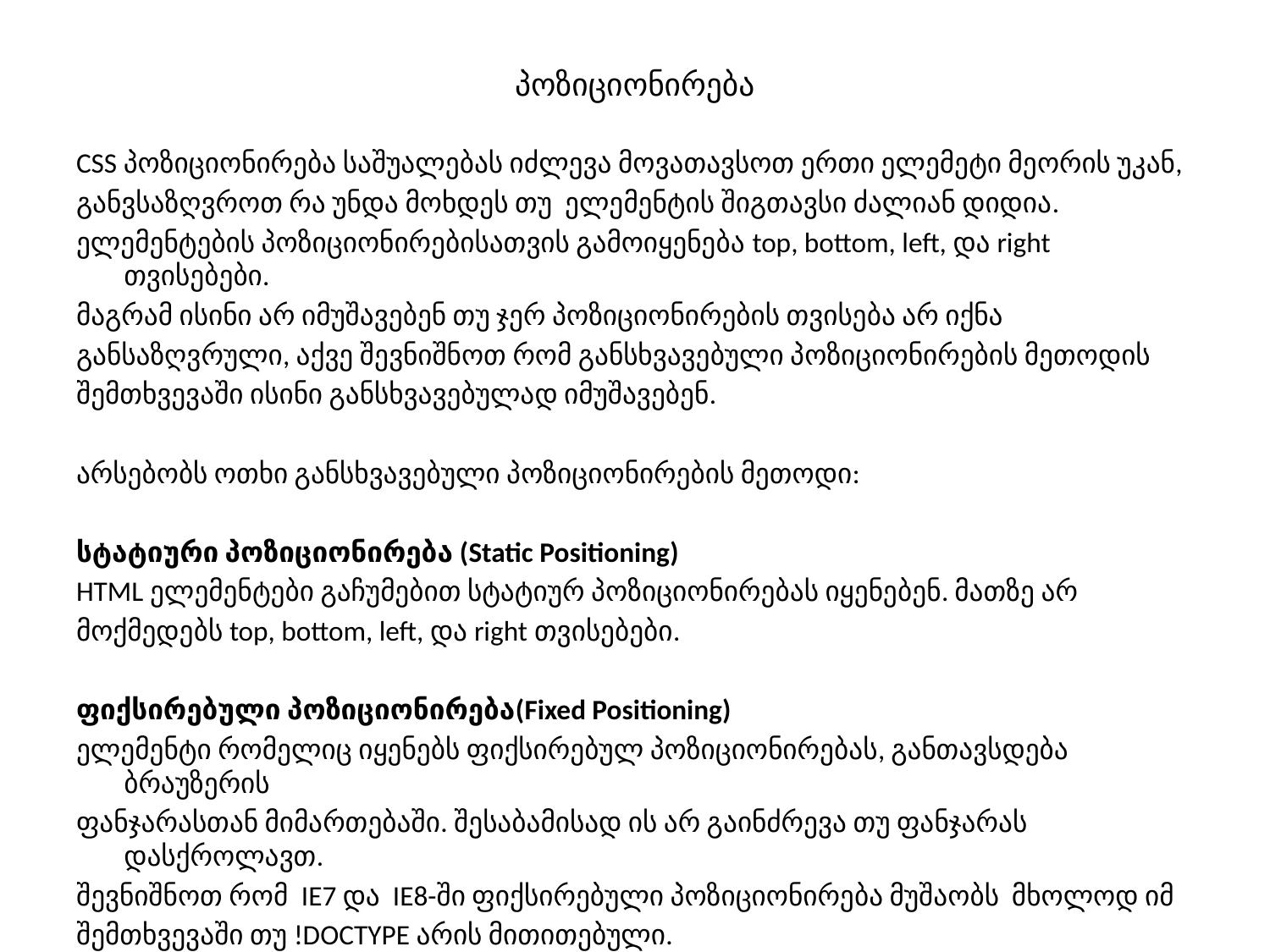

# პოზიციონირება
CSS პოზიციონირება საშუალებას იძლევა მოვათავსოთ ერთი ელემეტი მეორის უკან,
განვსაზღვროთ რა უნდა მოხდეს თუ  ელემენტის შიგთავსი ძალიან დიდია.
ელემენტების პოზიციონირებისათვის გამოიყენება top, bottom, left, და right თვისებები.
მაგრამ ისინი არ იმუშავებენ თუ ჯერ პოზიციონირების თვისება არ იქნა
განსაზღვრული, აქვე შევნიშნოთ რომ განსხვავებული პოზიციონირების მეთოდის
შემთხვევაში ისინი განსხვავებულად იმუშავებენ.

არსებობს ოთხი განსხვავებული პოზიციონირების მეთოდი:

სტატიური პოზიციონირება (Static Positioning)
HTML ელემენტები გაჩუმებით სტატიურ პოზიციონირებას იყენებენ. მათზე არ
მოქმედებს top, bottom, left, და right თვისებები.

ფიქსირებული პოზიციონირება(Fixed Positioning)
ელემენტი რომელიც იყენებს ფიქსირებულ პოზიციონირებას, განთავსდება ბრაუზერის
ფანჯარასთან მიმართებაში. შესაბამისად ის არ გაინძრევა თუ ფანჯარას დასქროლავთ.
შევნიშნოთ რომ  IE7 და  IE8-ში ფიქსირებული პოზიციონირება მუშაობს  მხოლოდ იმ
შემთხვევაში თუ !DOCTYPE არის მითითებული.